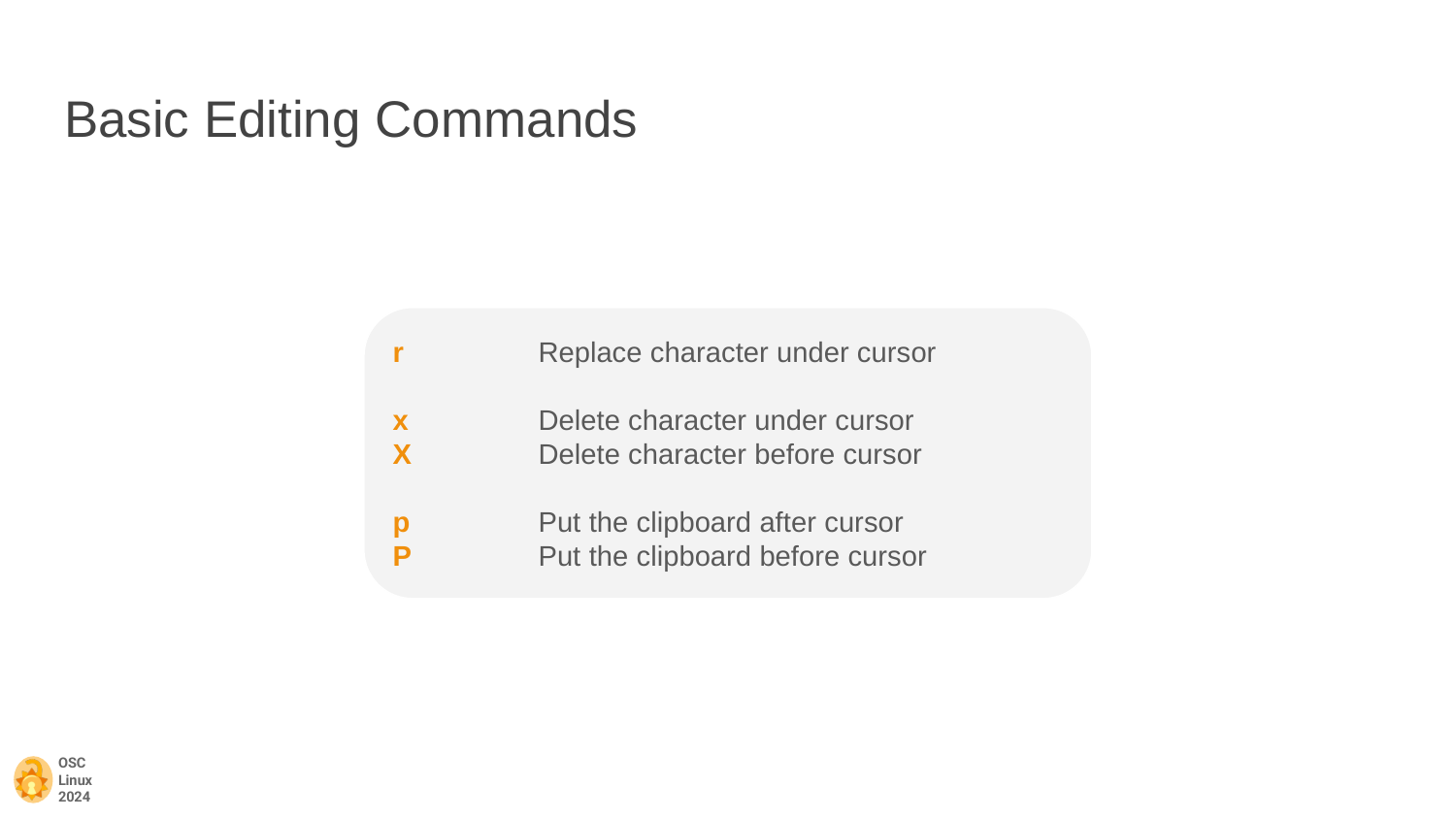

# Basic Editing Commands
r 	Replace character under cursor

x 	Delete character under cursor
X 	Delete character before cursor

p 	Put the clipboard after cursor
P 	Put the clipboard before cursor